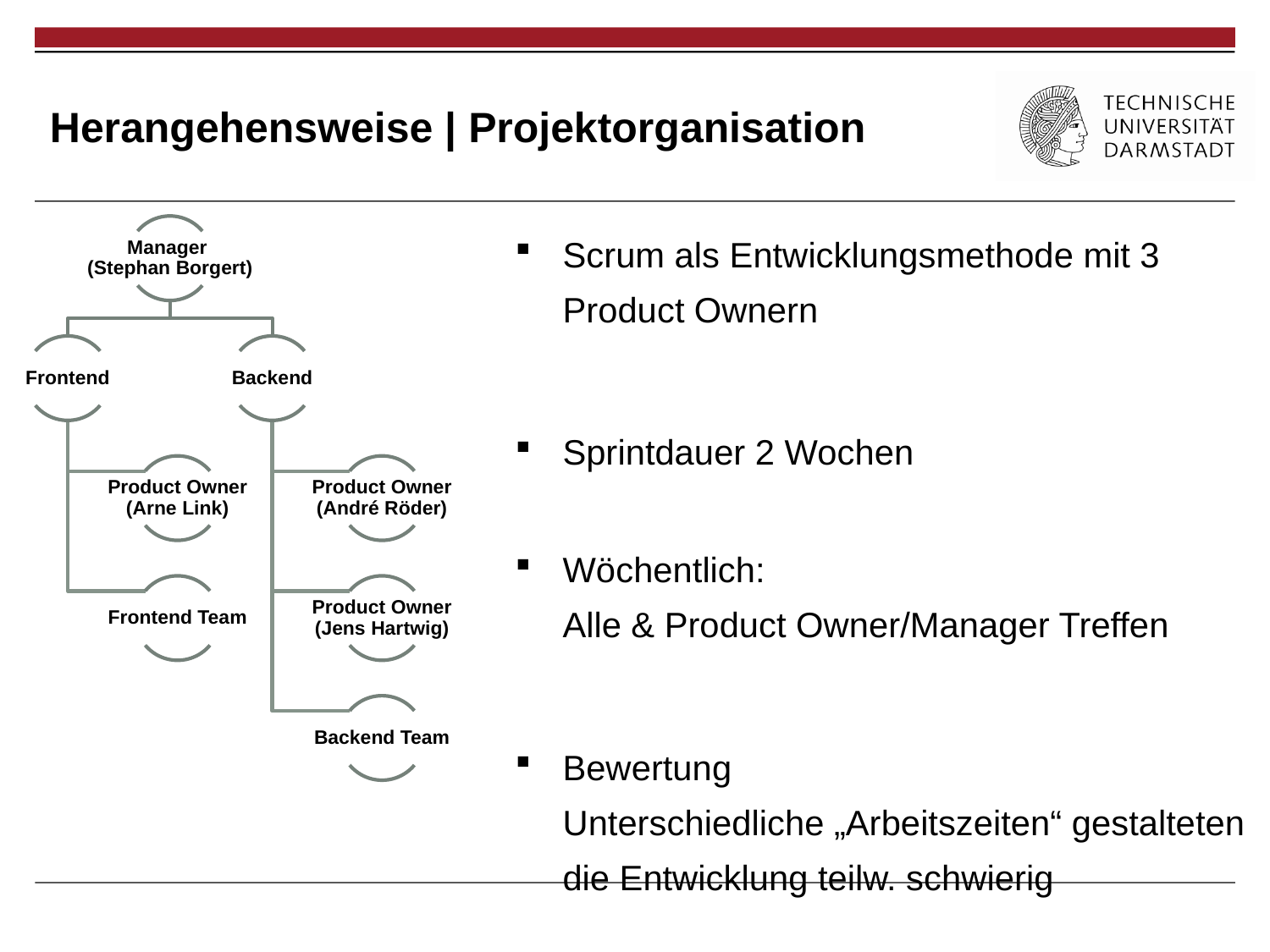

# Herangehensweise | Projektorganisation
Scrum als Entwicklungsmethode mit 3 Product Ownern

Sprintdauer 2 Wochen
Wöchentlich:
Alle & Product Owner/Manager Treffen

Bewertung
Unterschiedliche „Arbeitszeiten“ gestalteten die Entwicklung teilw. schwierig

Manager
(Stephan Borgert)
Frontend
Product Owner (Arne Link)
Frontend Team
Backend
Product Owner (André Röder)
Product Owner (Jens Hartwig)
Backend Team